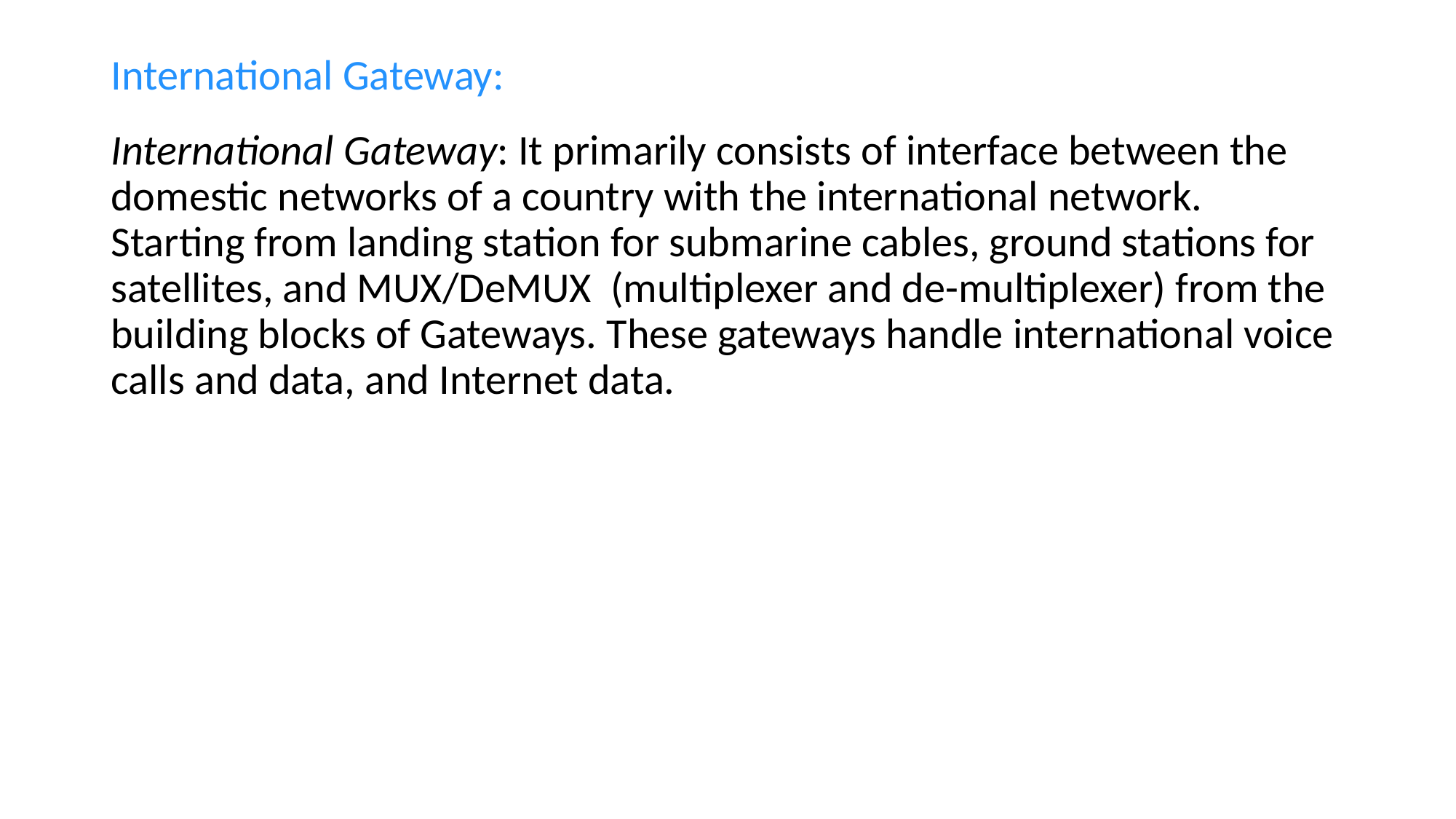

# International Gateway:
International Gateway: It primarily consists of interface between the domestic networks of a country with the international network. Starting from landing station for submarine cables, ground stations for satellites, and MUX/DeMUX  (multiplexer and de-multiplexer) from the building blocks of Gateways. These gateways handle international voice calls and data, and Internet data.